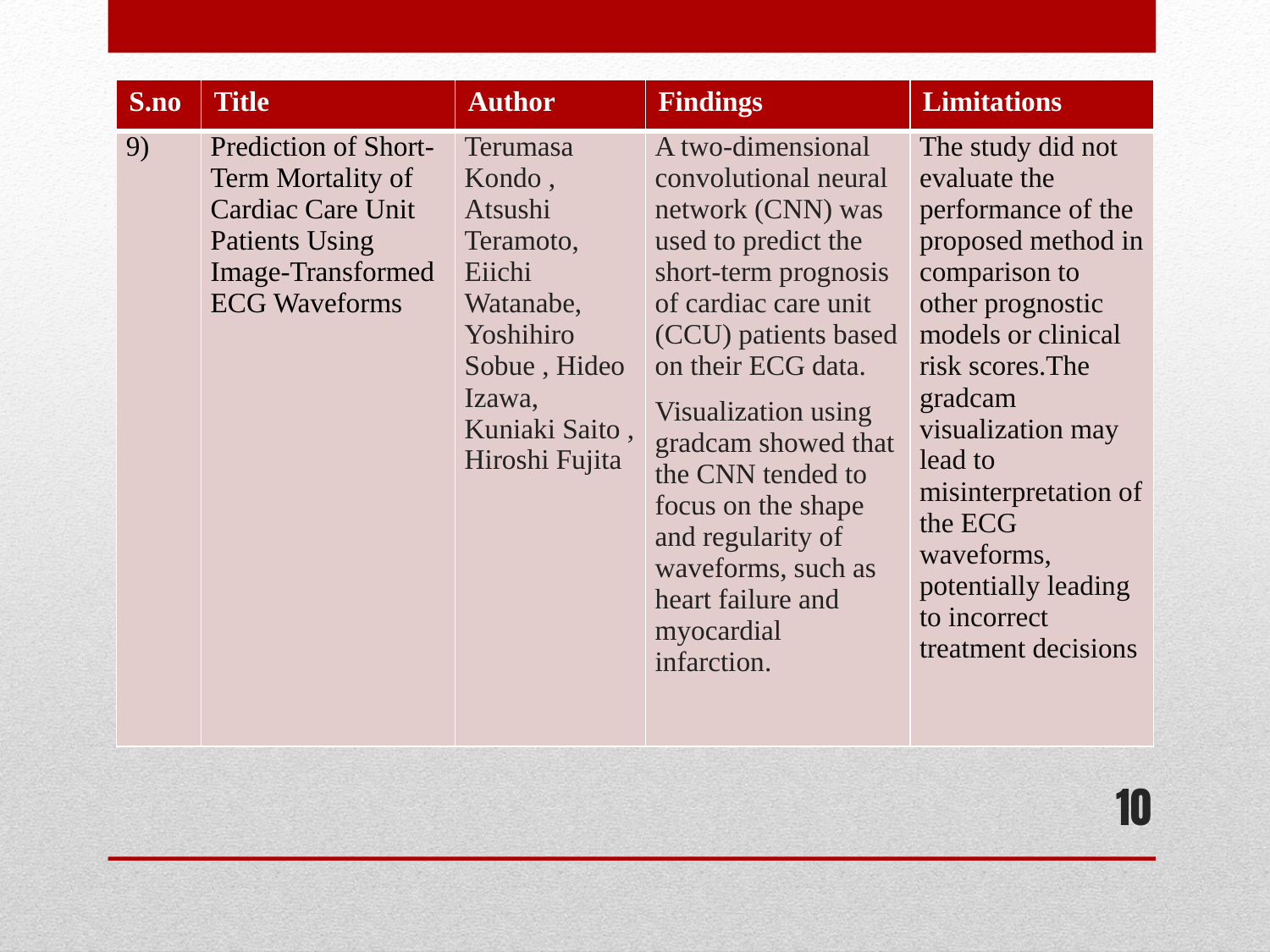

| S.no | Title | Author | Findings | Limitations |
| --- | --- | --- | --- | --- |
| 9) | Prediction of Short-Term Mortality of Cardiac Care Unit Patients Using Image-Transformed ECG Waveforms | Terumasa Kondo , Atsushi Teramoto, Eiichi Watanabe, Yoshihiro Sobue , Hideo Izawa, Kuniaki Saito , Hiroshi Fujita | A two-dimensional convolutional neural network (CNN) was used to predict the short-term prognosis of cardiac care unit (CCU) patients based on their ECG data. Visualization using gradcam showed that the CNN tended to focus on the shape and regularity of waveforms, such as heart failure and myocardial infarction. | The study did not evaluate the performance of the proposed method in comparison to other prognostic models or clinical risk scores.The gradcam visualization may lead to misinterpretation of the ECG waveforms, potentially leading to incorrect treatment decisions |
10